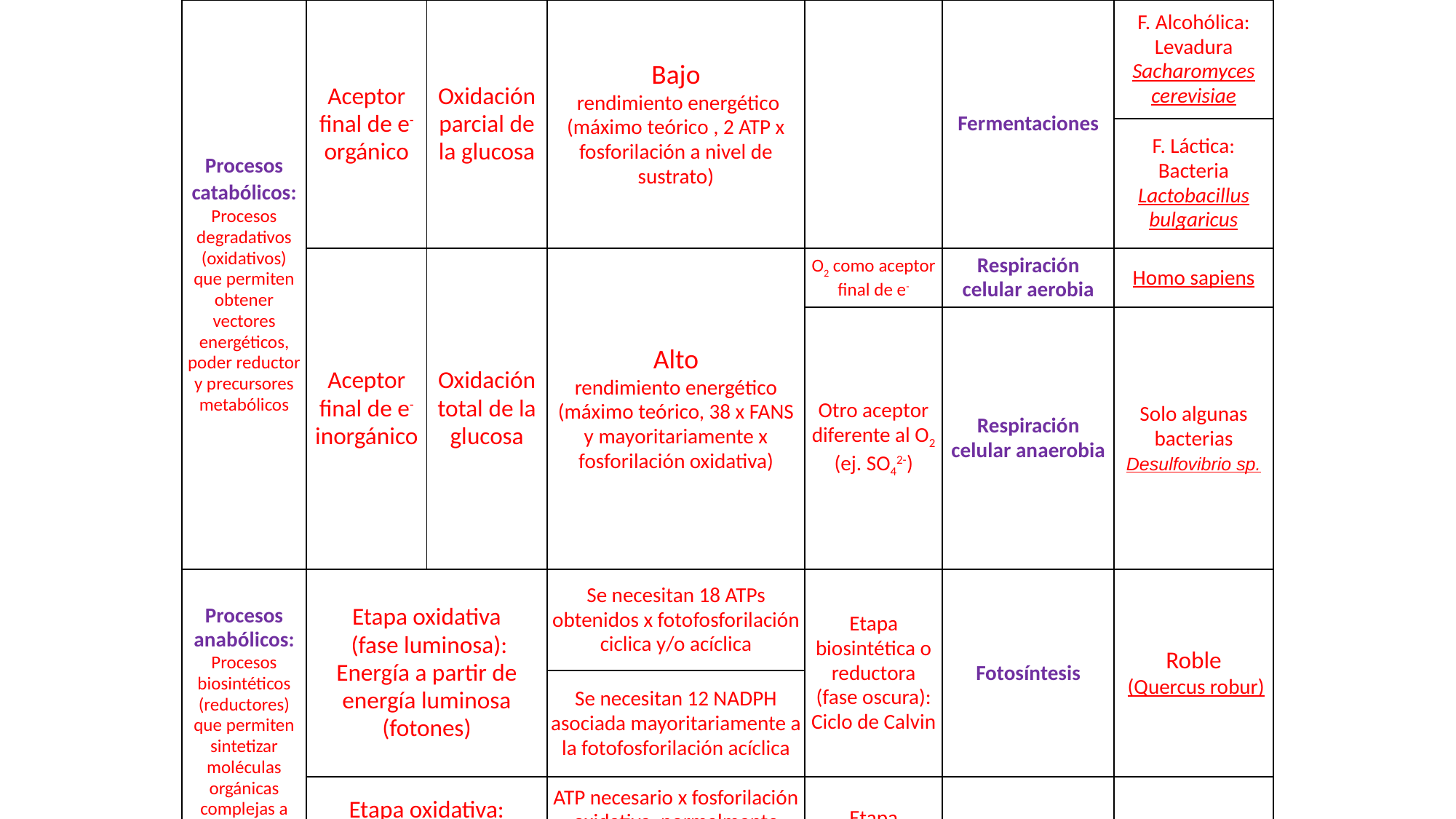

| Procesos catabólicos: Procesos degradativos (oxidativos) que permiten obtener vectores energéticos, poder reductor y precursores metabólicos | Aceptor final de e- orgánico | Oxidación parcial de la glucosa | Bajo rendimiento energético (máximo teórico , 2 ATP x fosforilación a nivel de sustrato) |  | Fermentaciones | F. Alcohólica: Levadura Sacharomyces cerevisiae |
| --- | --- | --- | --- | --- | --- | --- |
|  |  |  |  |  |  | F. Láctica: Bacteria Lactobacillus bulgaricus |
|  | Aceptor final de e- inorgánico | Oxidación total de la glucosa | Alto rendimiento energético (máximo teórico, 38 x FANS y mayoritariamente x fosforilación oxidativa) | O2 como aceptor final de e- | Respiración celular aerobia | Homo sapiens |
|  |  |  |  | Otro aceptor diferente al O2 (ej. SO42-) | Respiración celular anaerobia | Solo algunas bacterias Desulfovibrio sp. |
| Procesos anabólicos: Procesos biosintéticos (reductores) que permiten sintetizar moléculas orgánicas complejas a partir de moléculas más sencillas. Los autótrofos, glucosa a partir de CO2 y H2O | Etapa oxidativa (fase luminosa): Energía a partir de energía luminosa (fotones) |  | Se necesitan 18 ATPs obtenidos x fotofosforilación ciclica y/o acíclica | Etapa biosintética o reductora (fase oscura): Ciclo de Calvin | Fotosíntesis | Roble (Quercus robur) |
|  |  |  | Se necesitan 12 NADPH asociada mayoritariamente a la fotofosforilación acíclica |  |  |  |
|  | Etapa oxidativa: Energía a partir de energía química obtenida de la oxidación de sustancias inorgánicas. |  | ATP necesario x fosforilación oxidativa, normalmente necesita O2 como aceptor final de e- | Etapa biosintética o reductora: Ciclo de Calvin o Krebs inverso | Quimiosíntesis (quimiolitotróficos) | Solo algunas bacterias Nitrosomonas sp. |
|  |  |  | NADH por flujo inverso de e- (consume parte del ATP) |  |  |  |